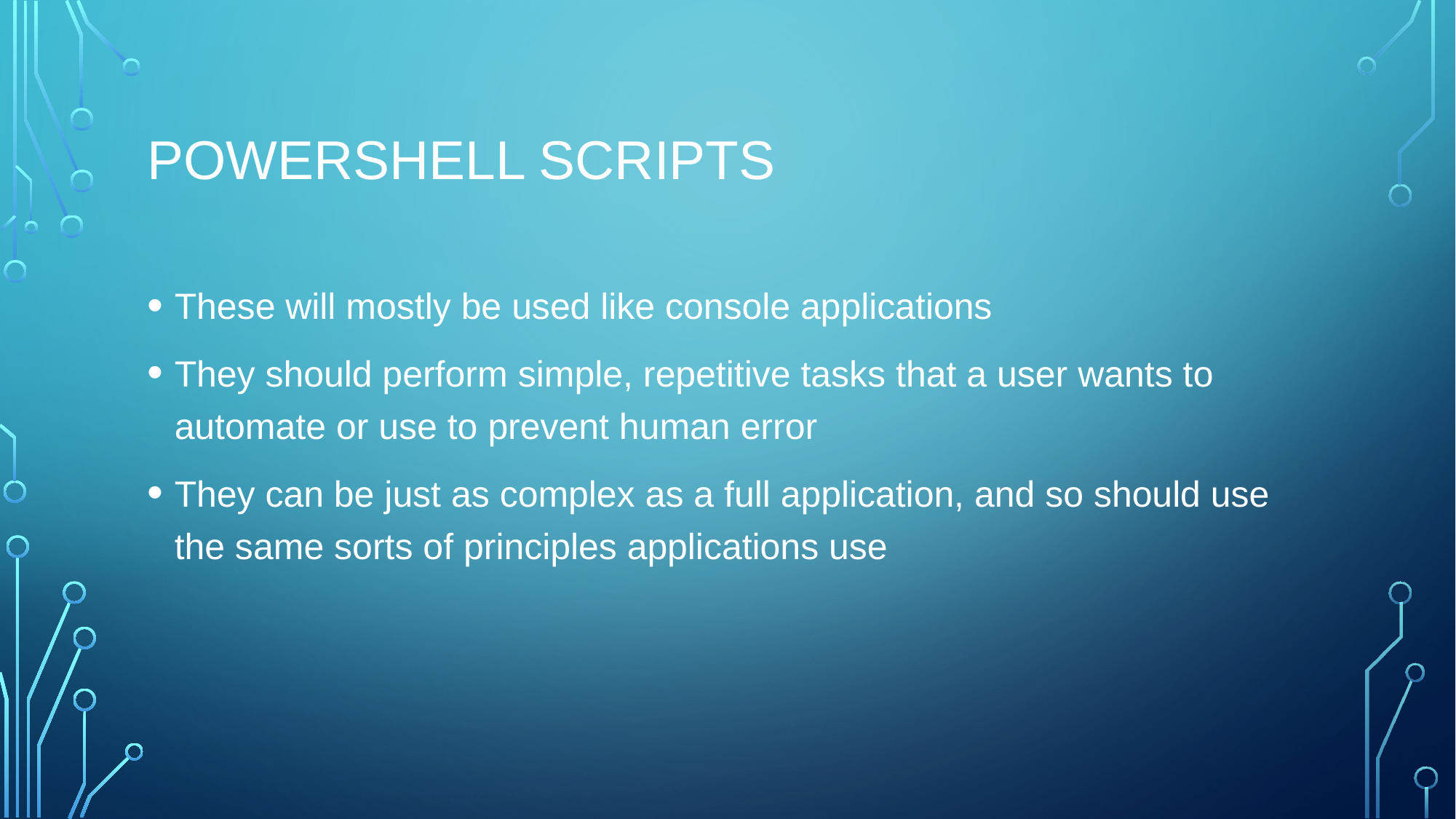

# Powershell Scripts
These will mostly be used like console applications
They should perform simple, repetitive tasks that a user wants to automate or use to prevent human error
They can be just as complex as a full application, and so should use the same sorts of principles applications use